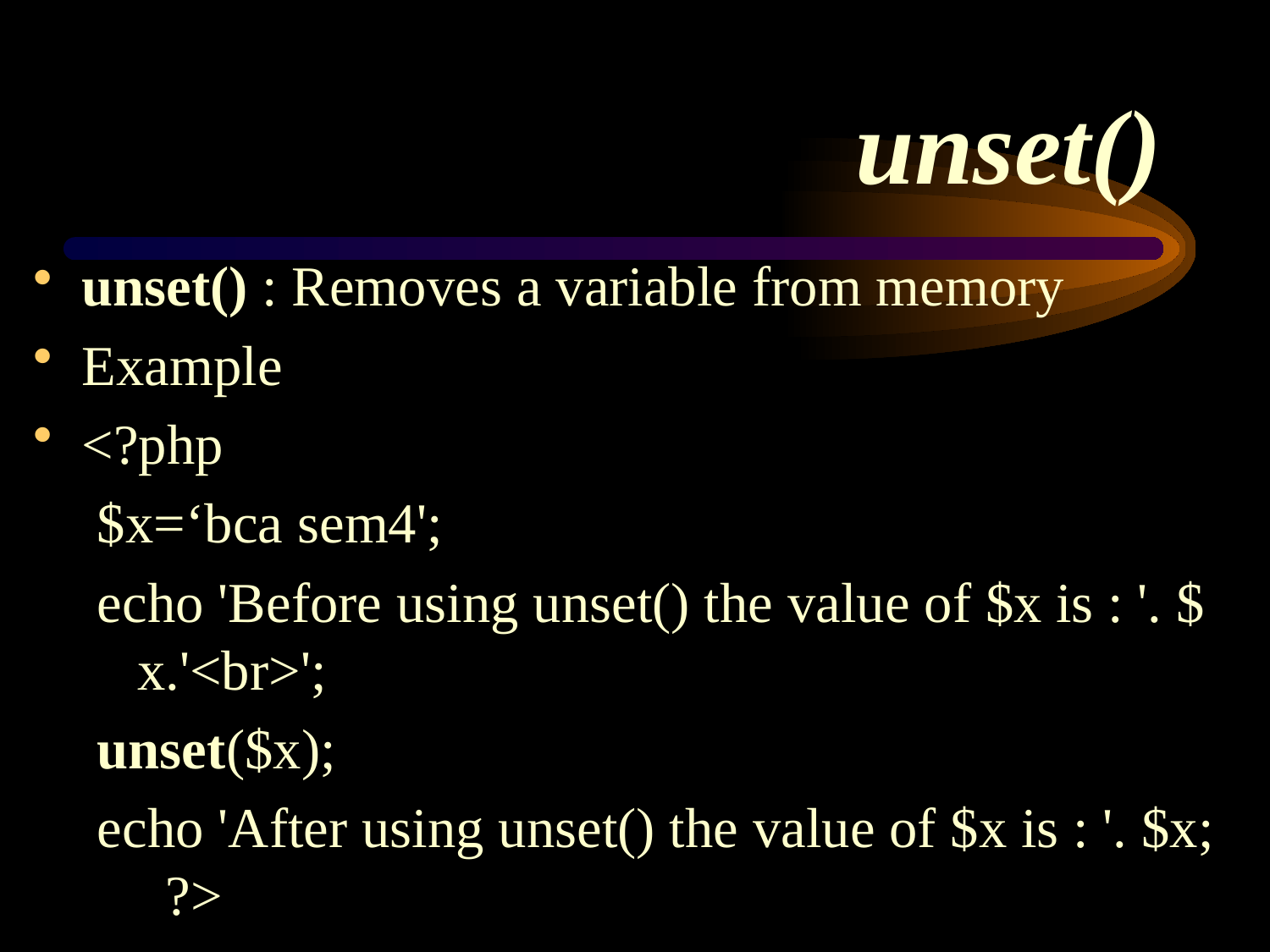

# unset()
unset() : Removes a variable from memory
Example
<?php
$x=‘bca sem4';
echo 'Before using unset() the value of $x is : '. $x.'<br>';
unset($x);
echo 'After using unset() the value of $x is : '. $x;  ?>